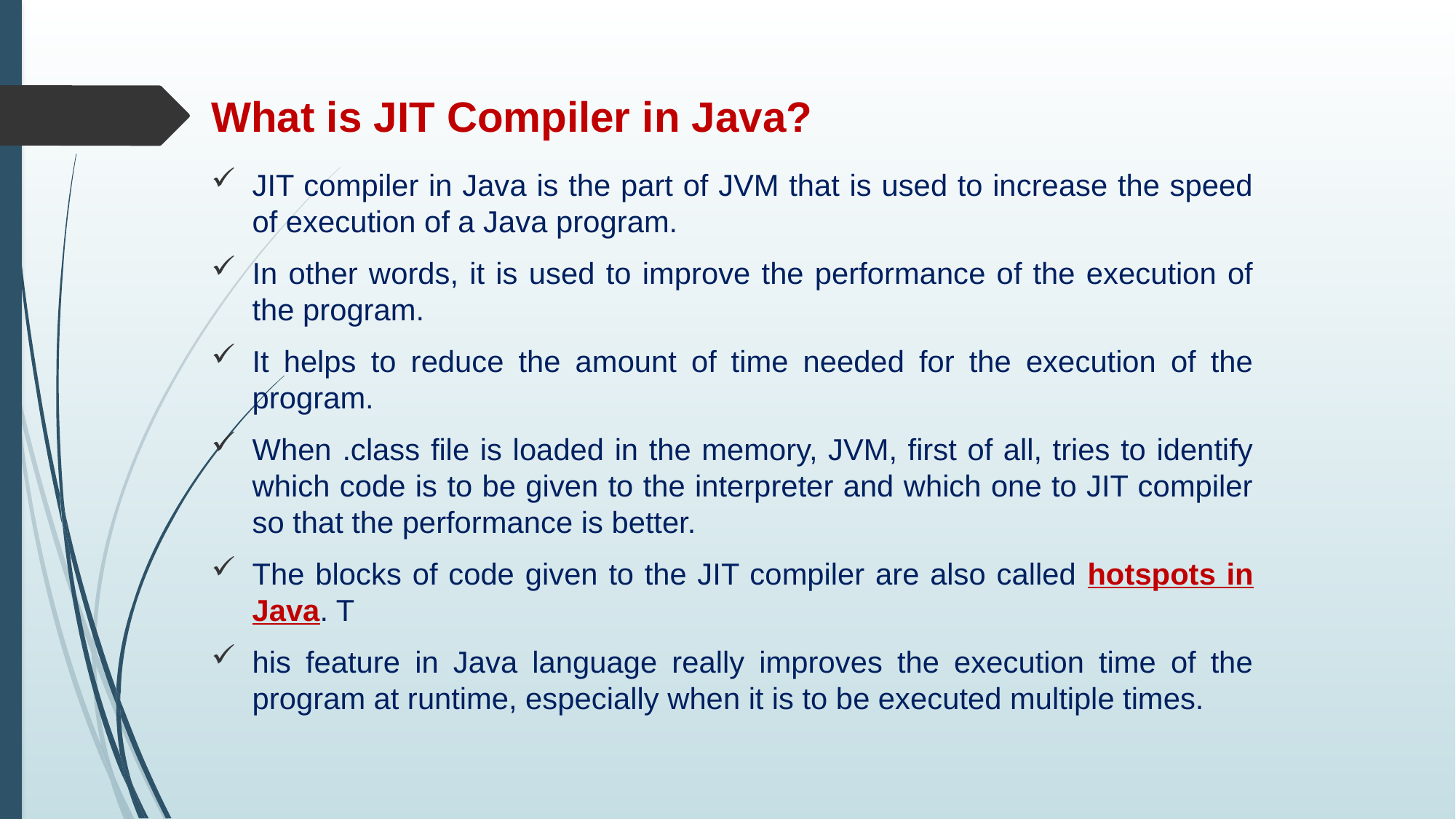

# What is JIT Compiler in Java?
JIT compiler in Java is the part of JVM that is used to increase the speed of execution of a Java program.
In other words, it is used to improve the performance of the execution of the program.
It helps to reduce the amount of time needed for the execution of the program.
When .class file is loaded in the memory, JVM, first of all, tries to identify which code is to be given to the interpreter and which one to JIT compiler so that the performance is better.
The blocks of code given to the JIT compiler are also called hotspots in Java. T
his feature in Java language really improves the execution time of the program at runtime, especially when it is to be executed multiple times.